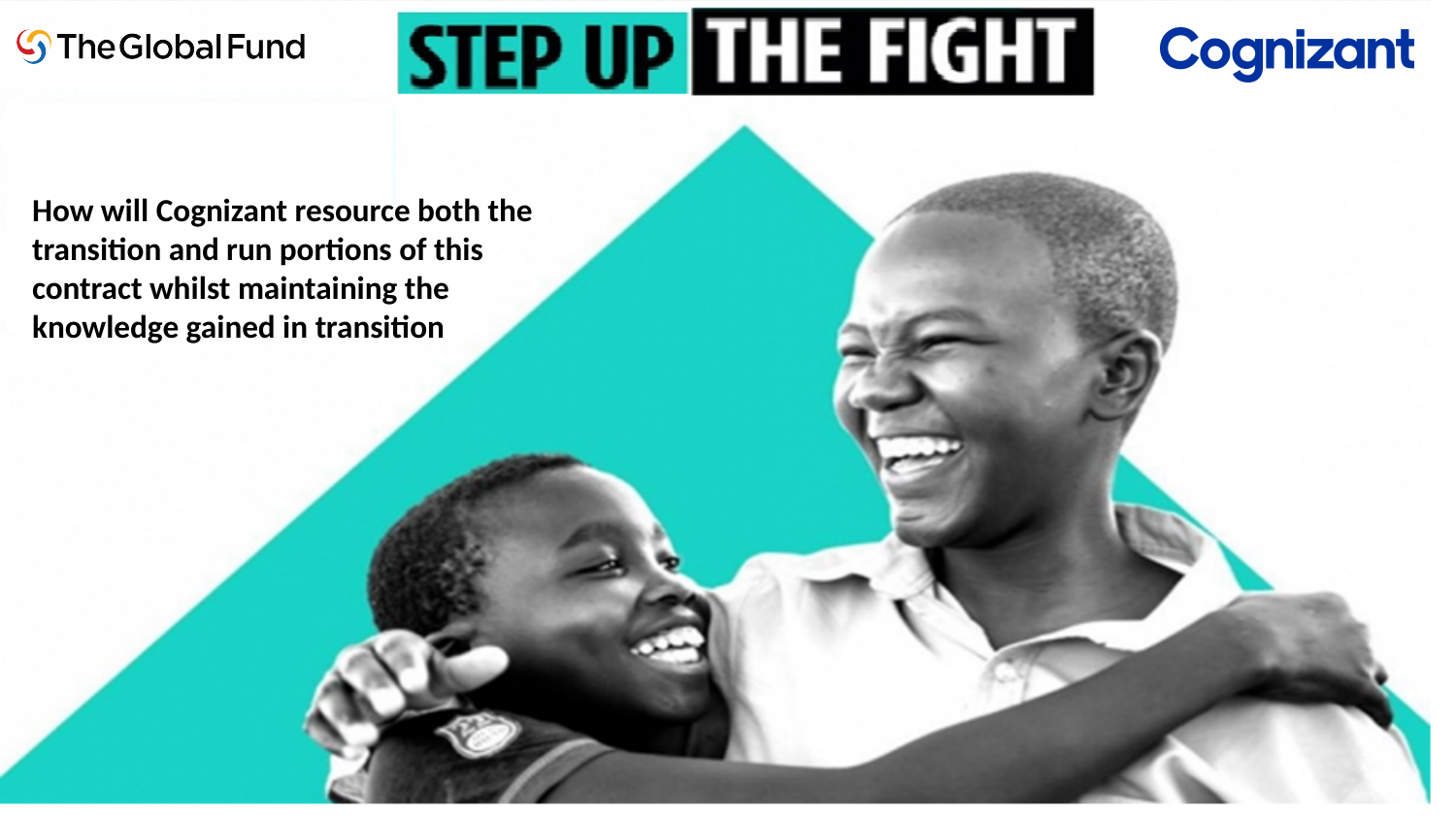

How will Cognizant resource both the transition and run portions of this contract whilst maintaining the knowledge gained in transition